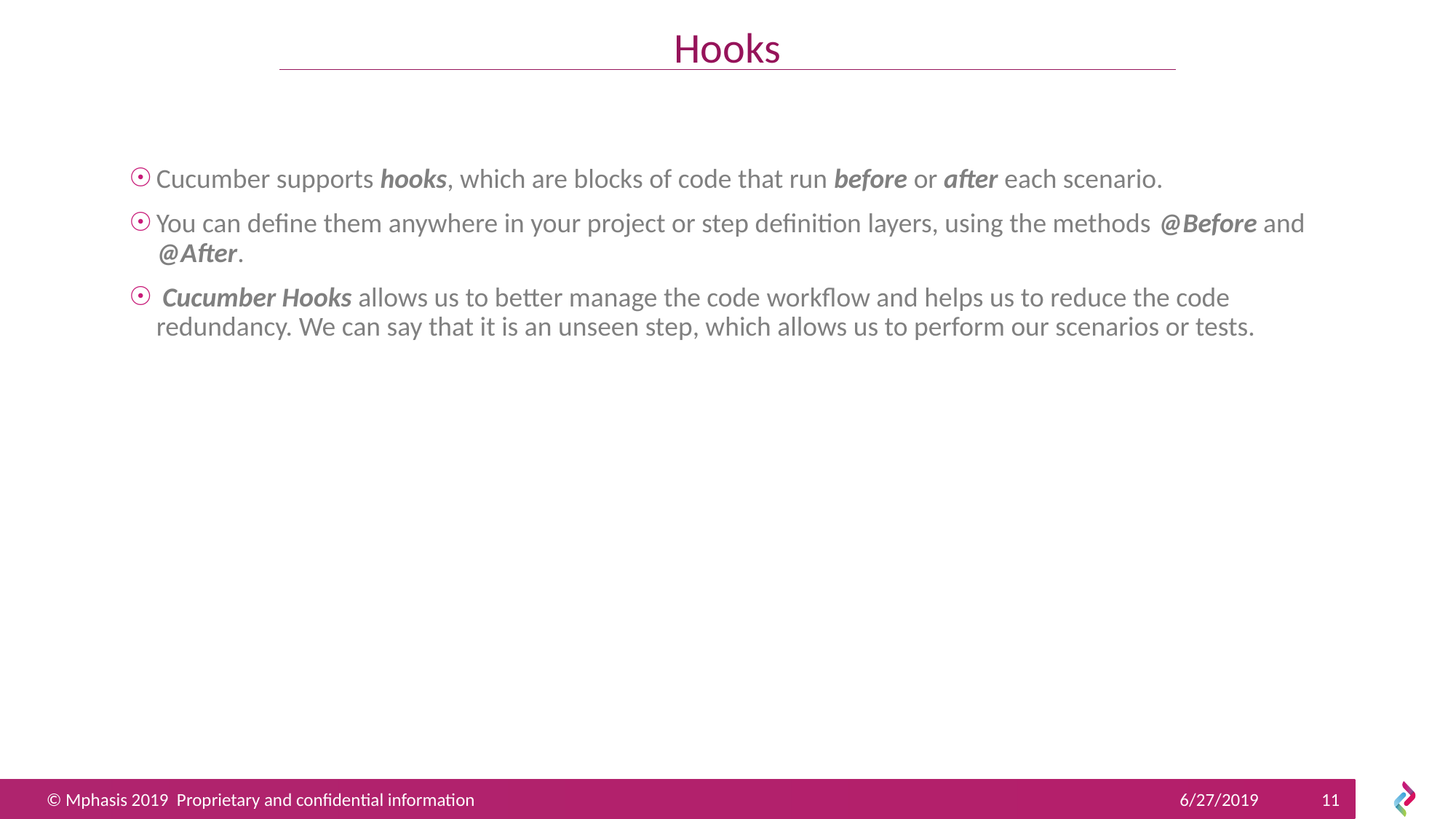

# Hooks
Cucumber supports hooks, which are blocks of code that run before or after each scenario.
You can define them anywhere in your project or step definition layers, using the methods @Before and @After.
 Cucumber Hooks allows us to better manage the code workflow and helps us to reduce the code redundancy. We can say that it is an unseen step, which allows us to perform our scenarios or tests.
6/27/2019
11